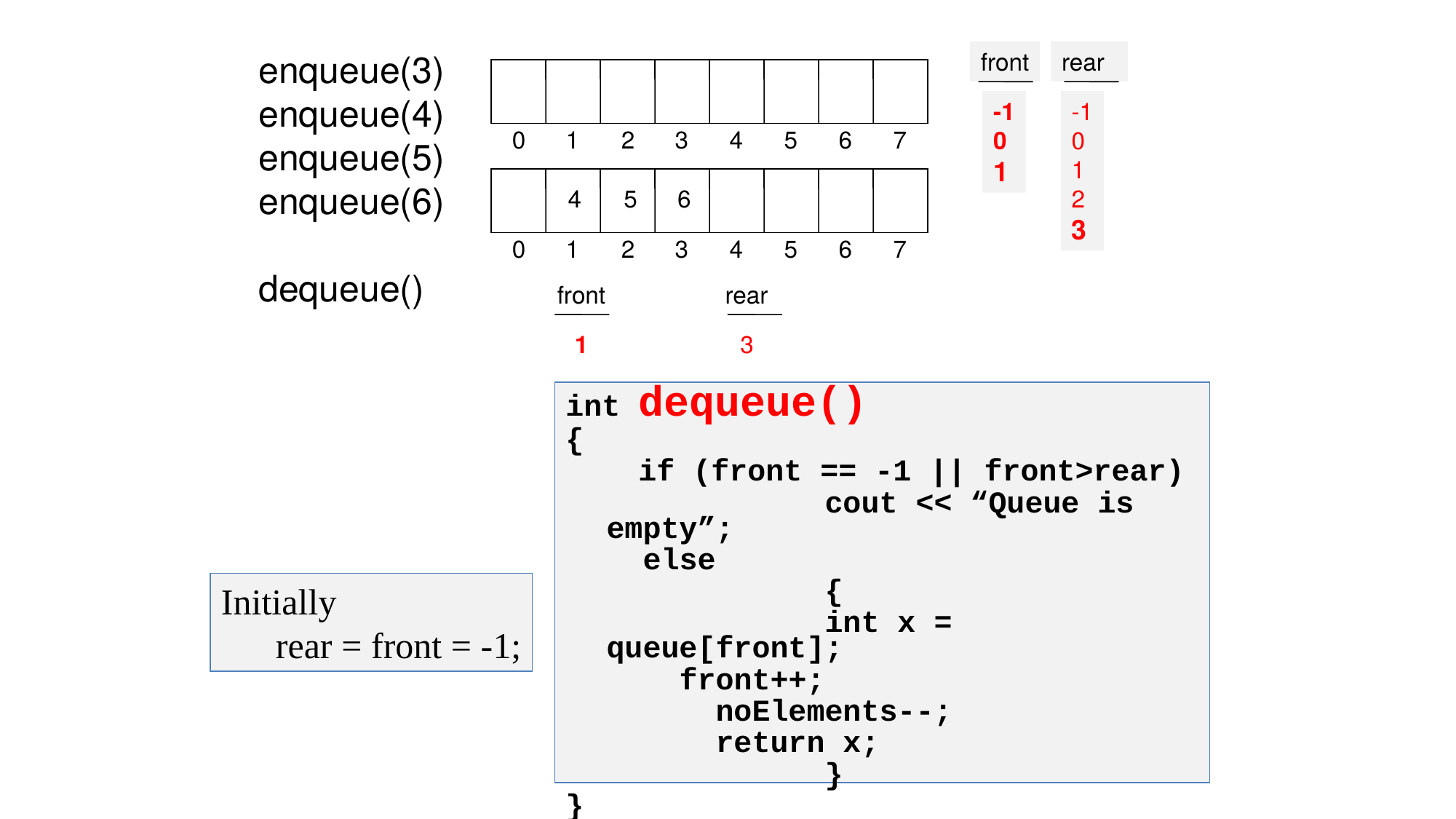

front
rear
enqueue(3)
enqueue(4)
enqueue(5)
enqueue(6)

dequeue()

-1
0
1
2
3
-1
0
1

0
1
2
3
4
5
6
7

4
5
6
0
1
2
3
4
5
6
7
front
rear

1
3
int dequeue()
{
    if (front == -1 || front>rear)
			cout << “Queue is empty”;
	  else
			{
			int x = queue[front];
	    front++;
	  	noElements--;
	  	return x;
			}
}
Initially
      rear = front = -1;